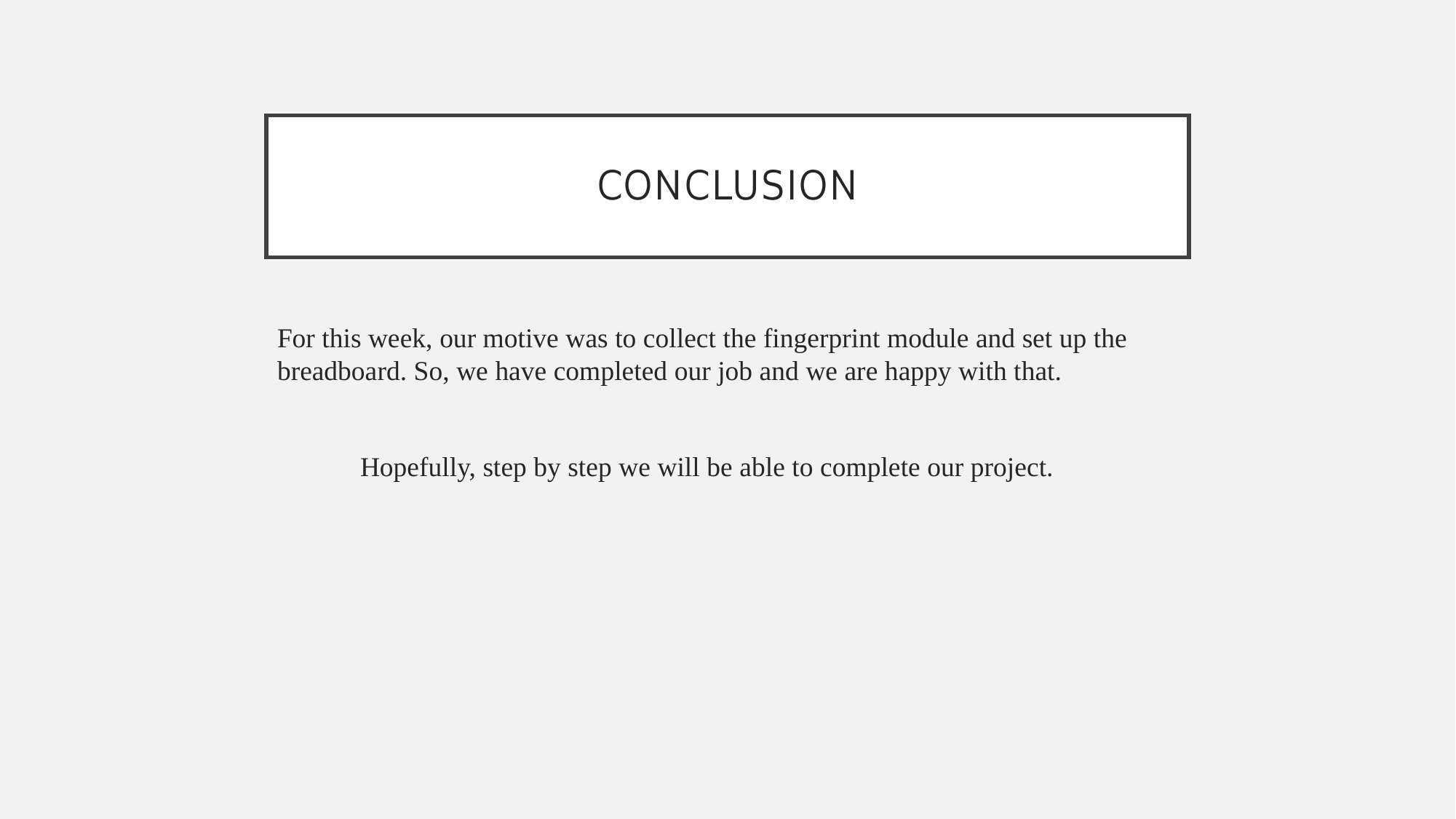

# Conclusion
For this week, our motive was to collect the fingerprint module and set up the breadboard. So, we have completed our job and we are happy with that.

            Hopefully, step by step we will be able to complete our project.